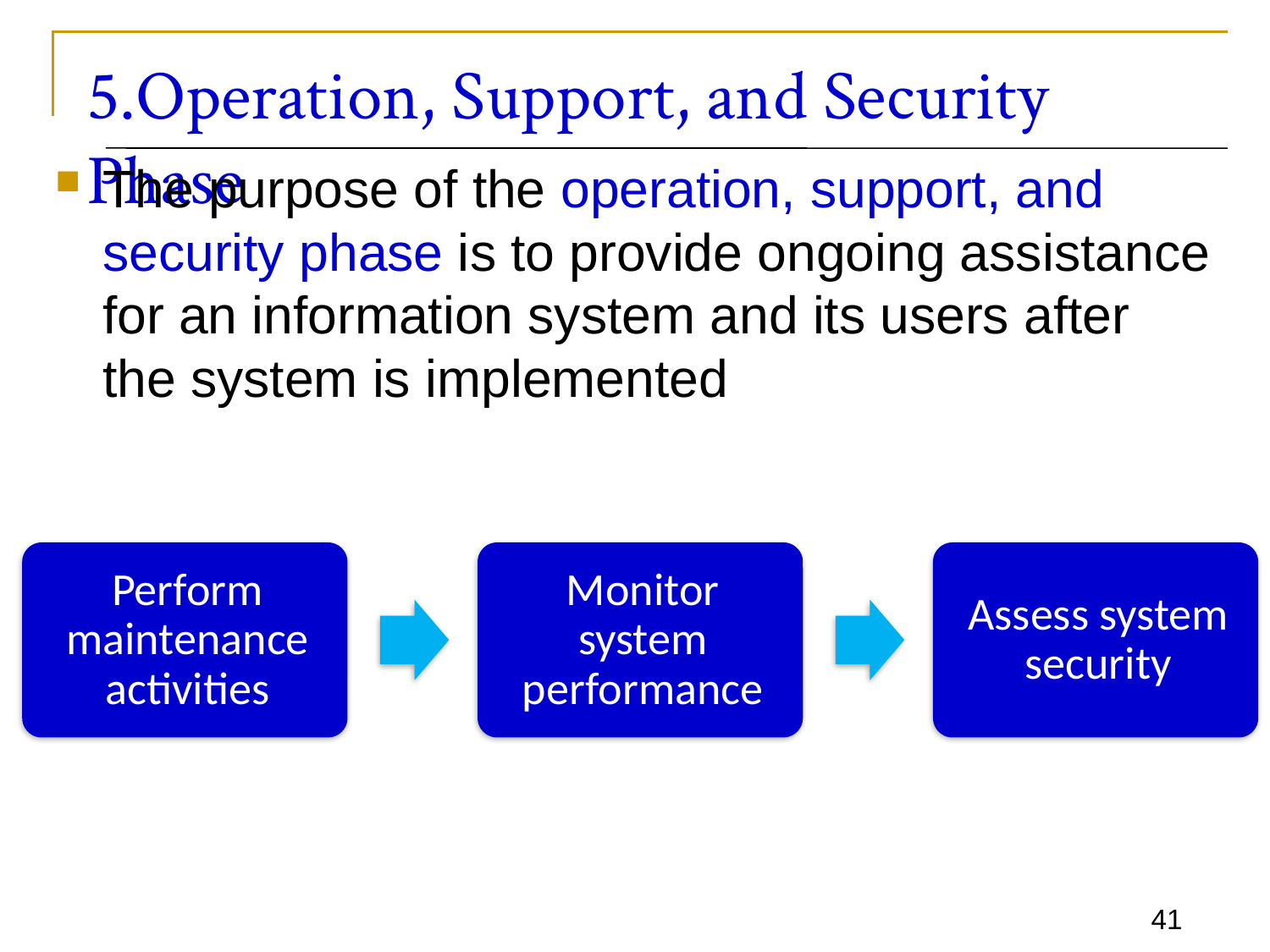

# 5.Operation, Support, and Security Phase
The purpose of the operation, support, and security phase is to provide ongoing assistance for an information system and its users after the system is implemented
Perform maintenance activities

Monitor system performance

Assess system security